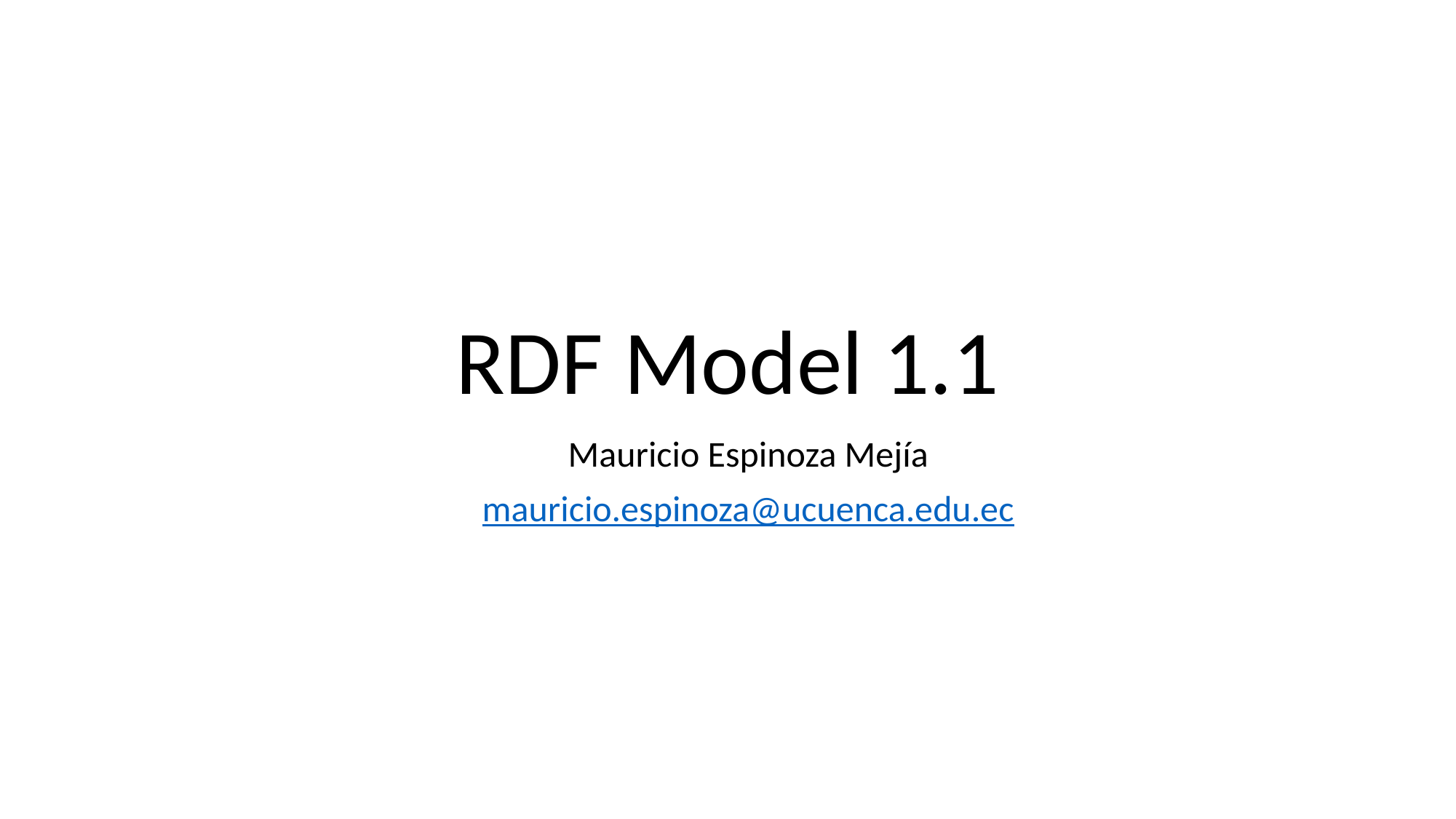

# RDF Model 1.1
Mauricio Espinoza Mejía
mauricio.espinoza@ucuenca.edu.ec